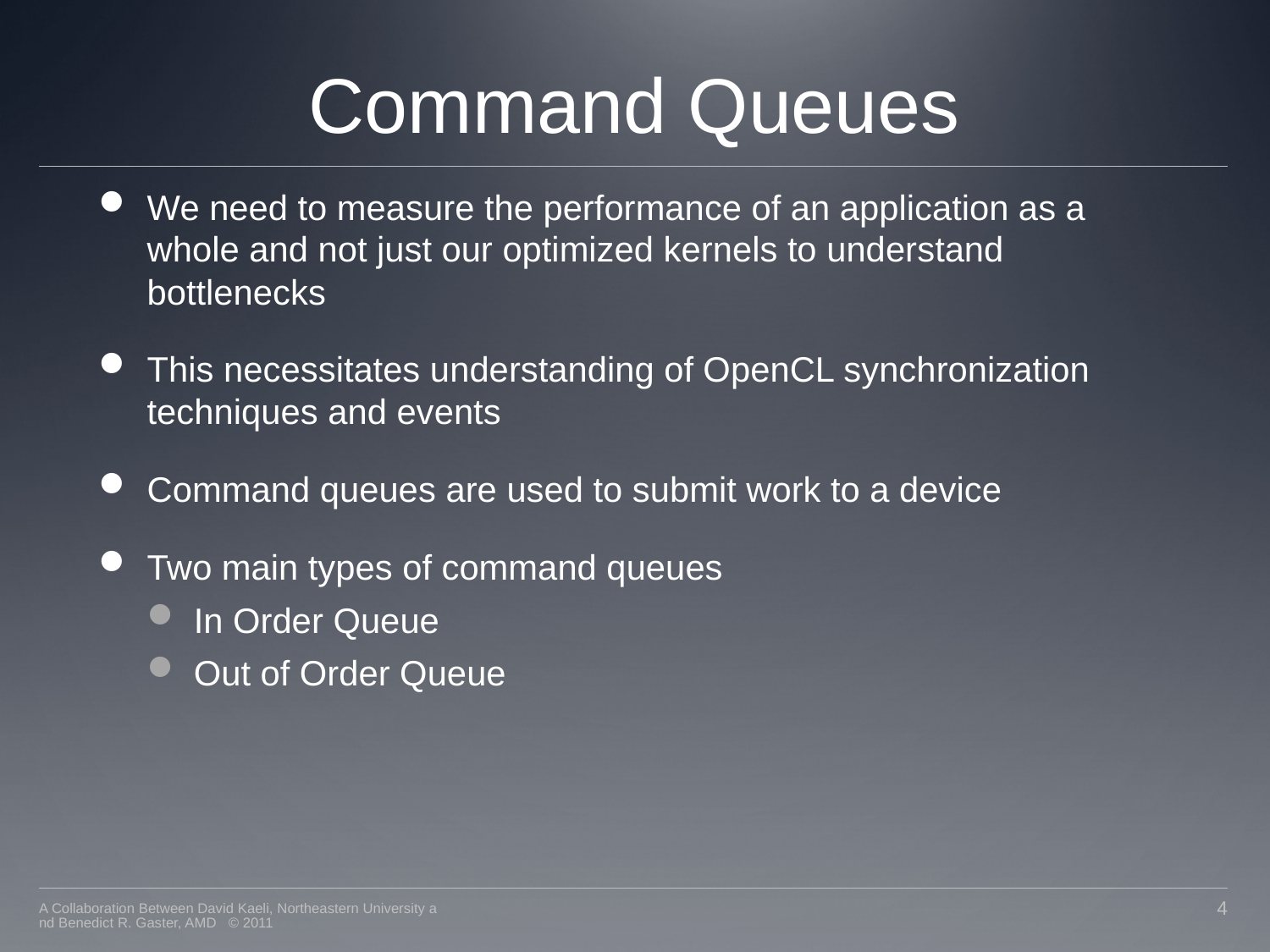

# Command Queues
We need to measure the performance of an application as a whole and not just our optimized kernels to understand bottlenecks
This necessitates understanding of OpenCL synchronization techniques and events
Command queues are used to submit work to a device
Two main types of command queues
In Order Queue
Out of Order Queue

A Collaboration Between David Kaeli, Northeastern University and Benedict R. Gaster, AMD   © 2011
4